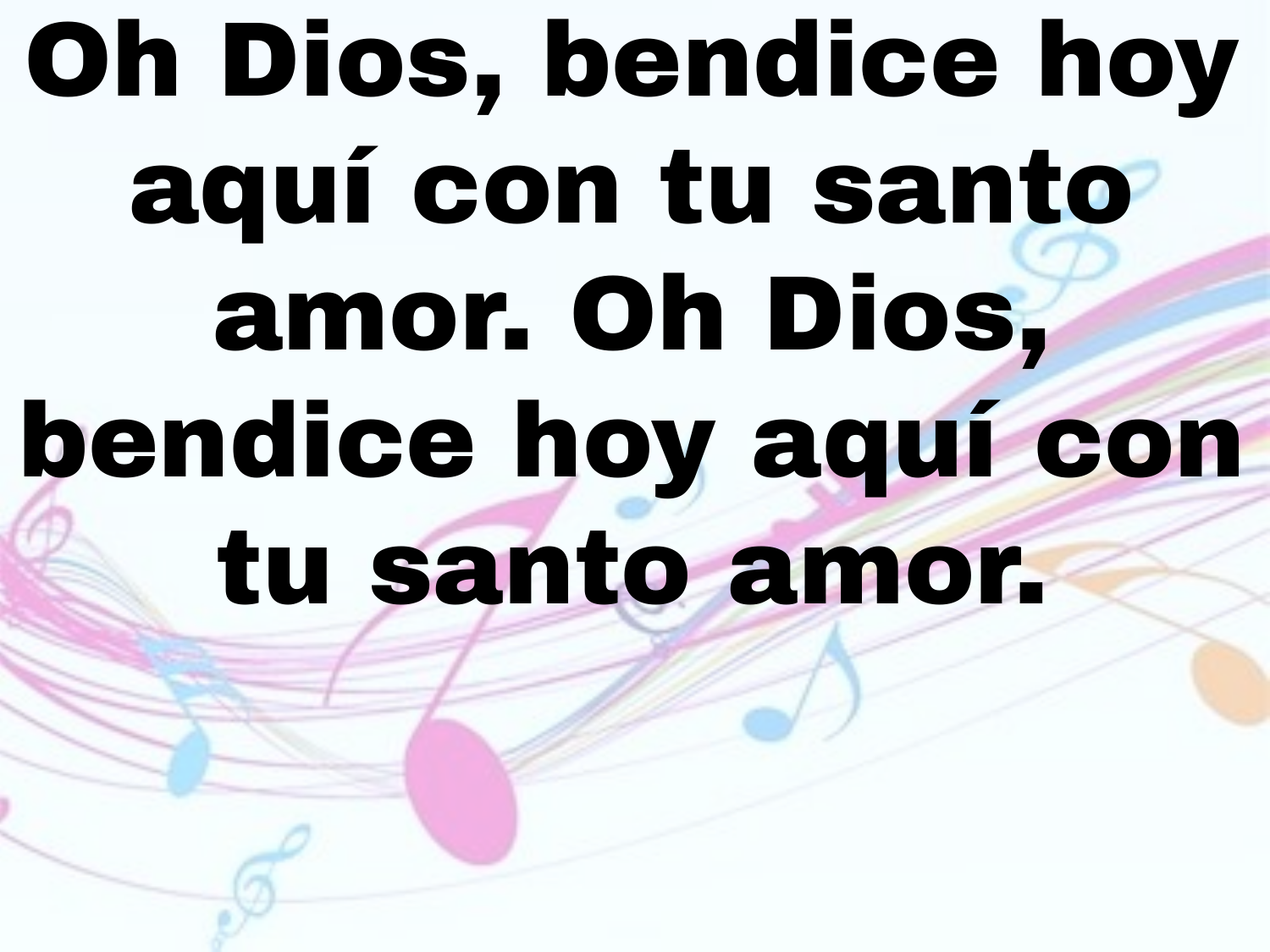

Oh Dios, bendice hoy aquí con tu santo
amor. Oh Dios, bendice hoy aquí con tu santo amor.